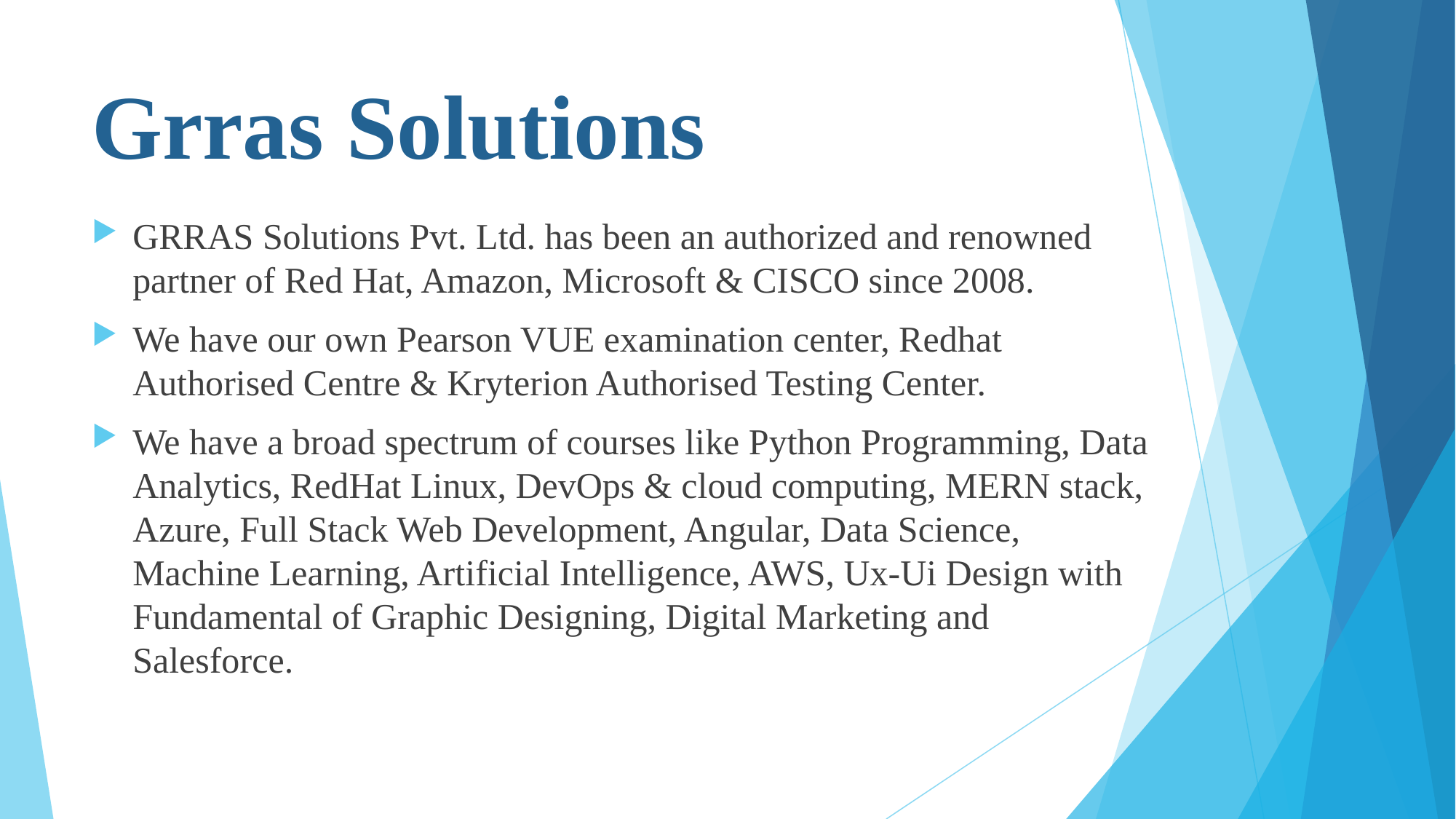

# Grras Solutions
GRRAS Solutions Pvt. Ltd. has been an authorized and renowned partner of Red Hat, Amazon, Microsoft & CISCO since 2008.
We have our own Pearson VUE examination center, Redhat Authorised Centre & Kryterion Authorised Testing Center.
We have a broad spectrum of courses like Python Programming, Data Analytics, RedHat Linux, DevOps & cloud computing, MERN stack, Azure, Full Stack Web Development, Angular, Data Science, Machine Learning, Artificial Intelligence, AWS, Ux-Ui Design with Fundamental of Graphic Designing, Digital Marketing and Salesforce.